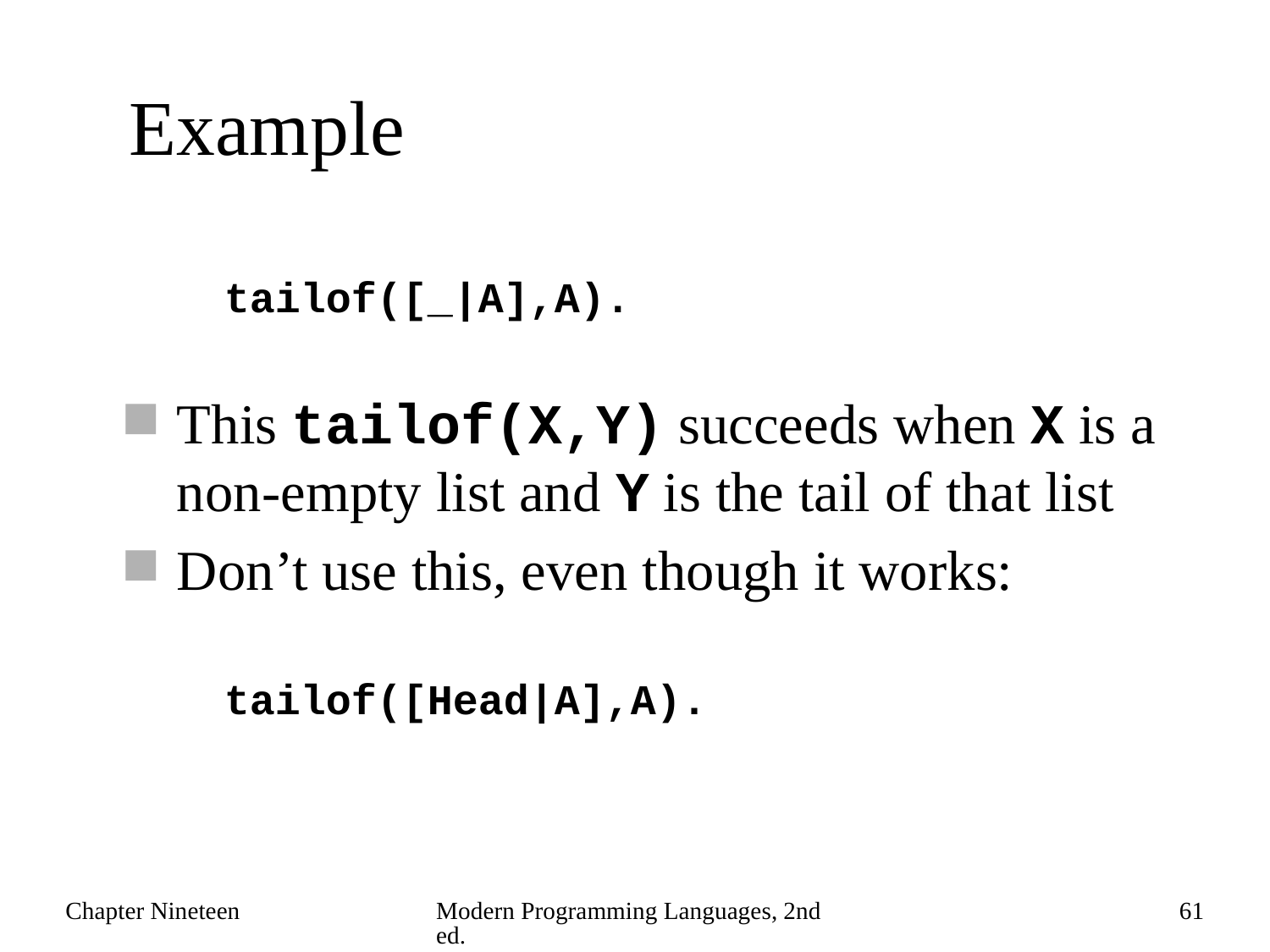

# Example
tailof([_|A],A).
This tailof(X,Y) succeeds when X is a non-empty list and Y is the tail of that list
Don’t use this, even though it works:
tailof([Head|A],A).
Chapter Nineteen
Modern Programming Languages, 2nd ed.
61